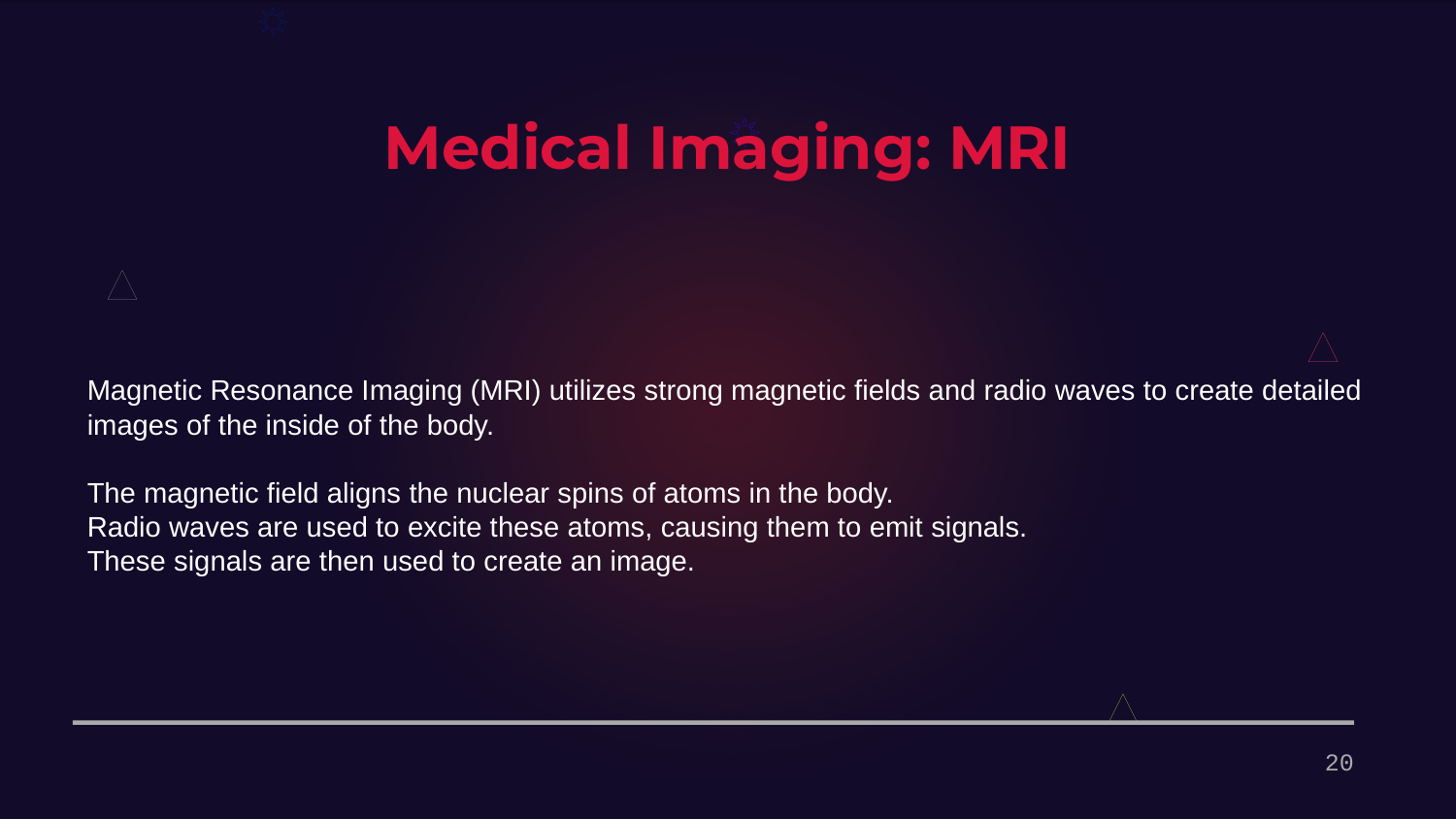

Medical Imaging: MRI

Magnetic Resonance Imaging (MRI) utilizes strong magnetic fields and radio waves to create detailed images of the inside of the body.

The magnetic field aligns the nuclear spins of atoms in the body.
Radio waves are used to excite these atoms, causing them to emit signals.
These signals are then used to create an image.

20